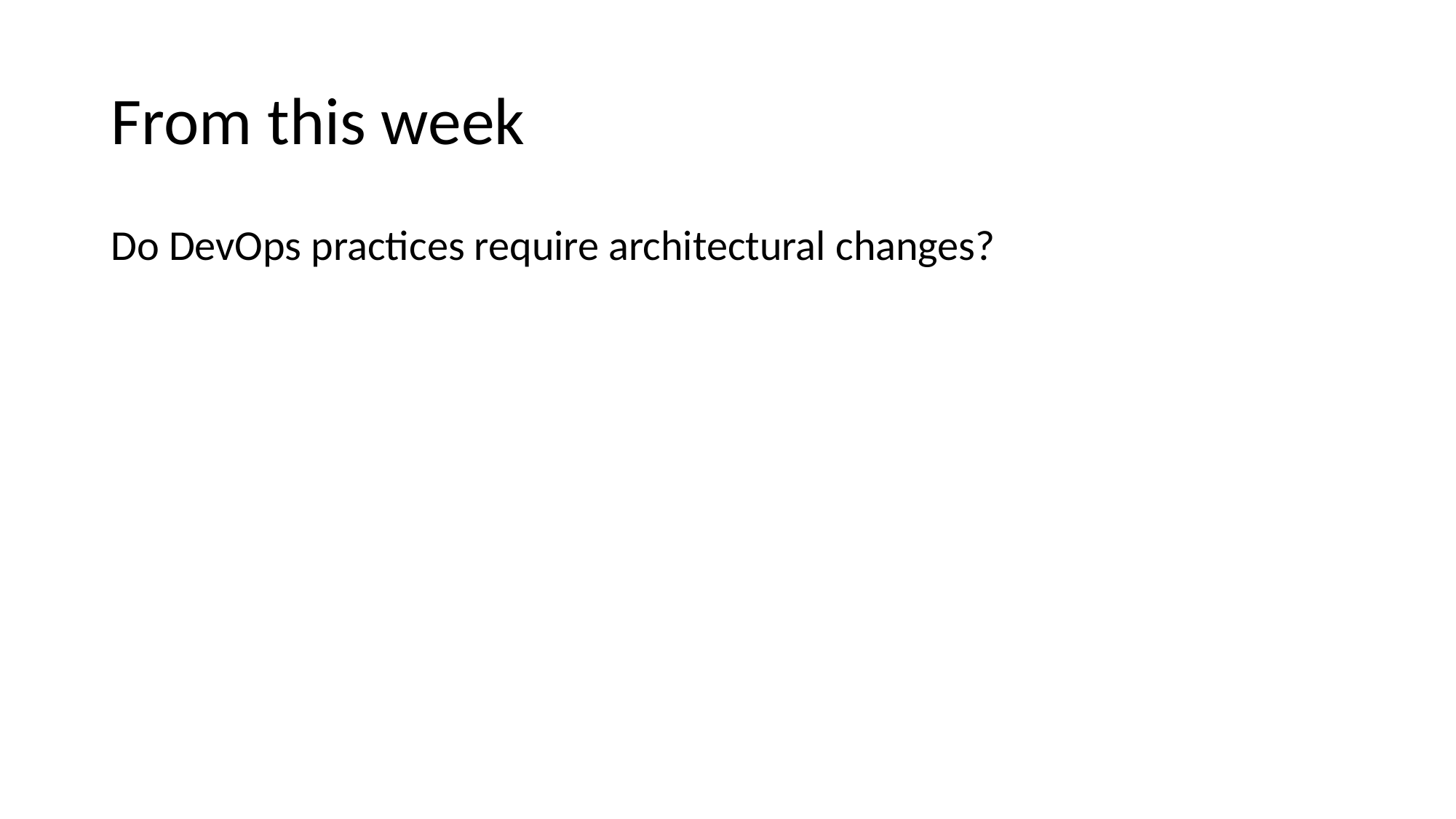

# From this week
Do DevOps practices require architectural changes?